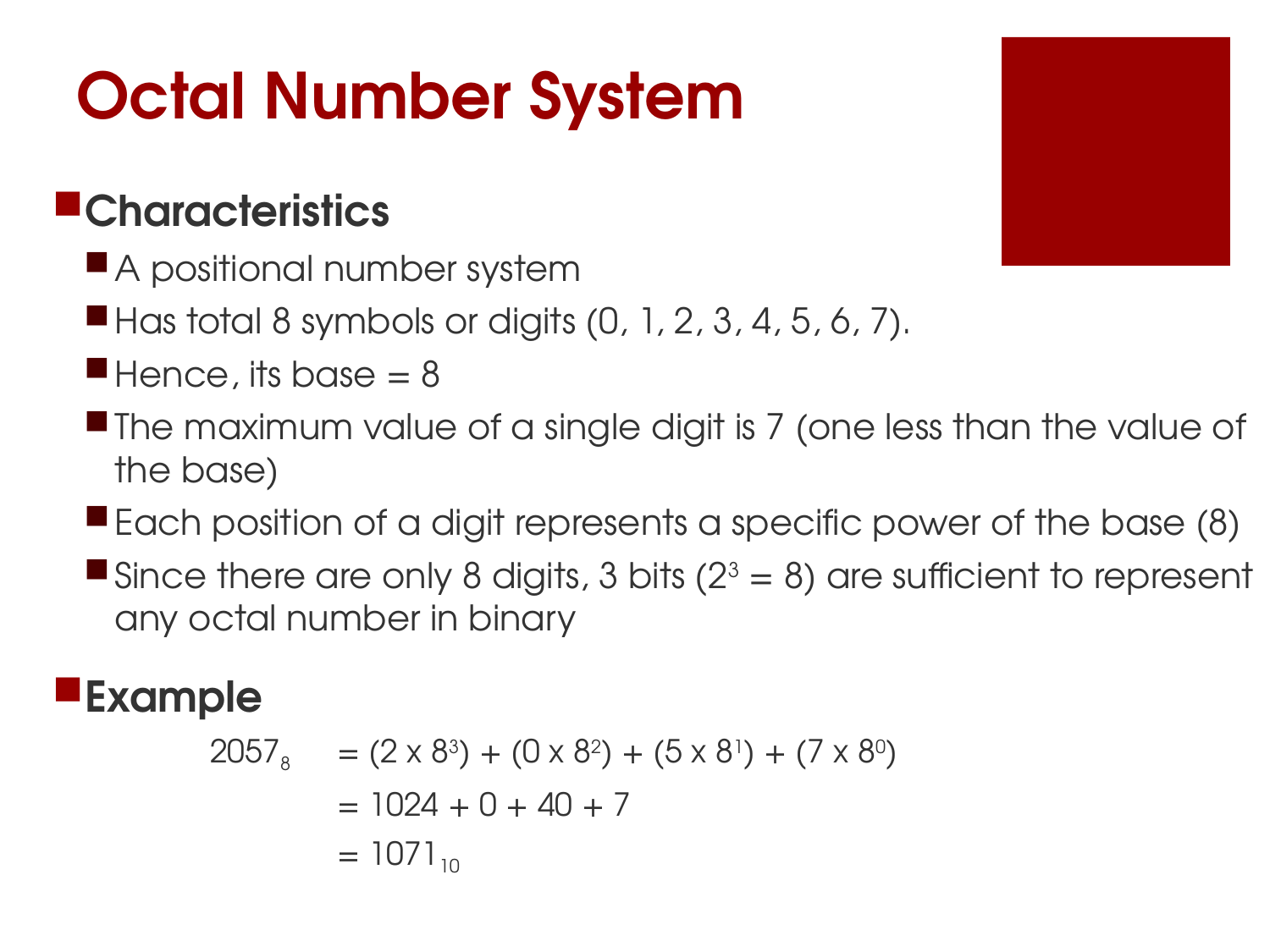

# Octal Number System
Characteristics
A positional number system
Has total 8 symbols or digits (0, 1, 2, 3, 4, 5, 6, 7).
Hence, its base = 8
The maximum value of a single digit is 7 (one less than the value of the base)
Each position of a digit represents a specific power of the base (8)
Since there are only 8 digits, 3 bits (23 = 8) are sufficient to represent any octal number in binary
Example
	20578 	= (2 x 83) + (0 x 82) + (5 x 81) + (7 x 80)
		= 1024 + 0 + 40 + 7
		= 107110